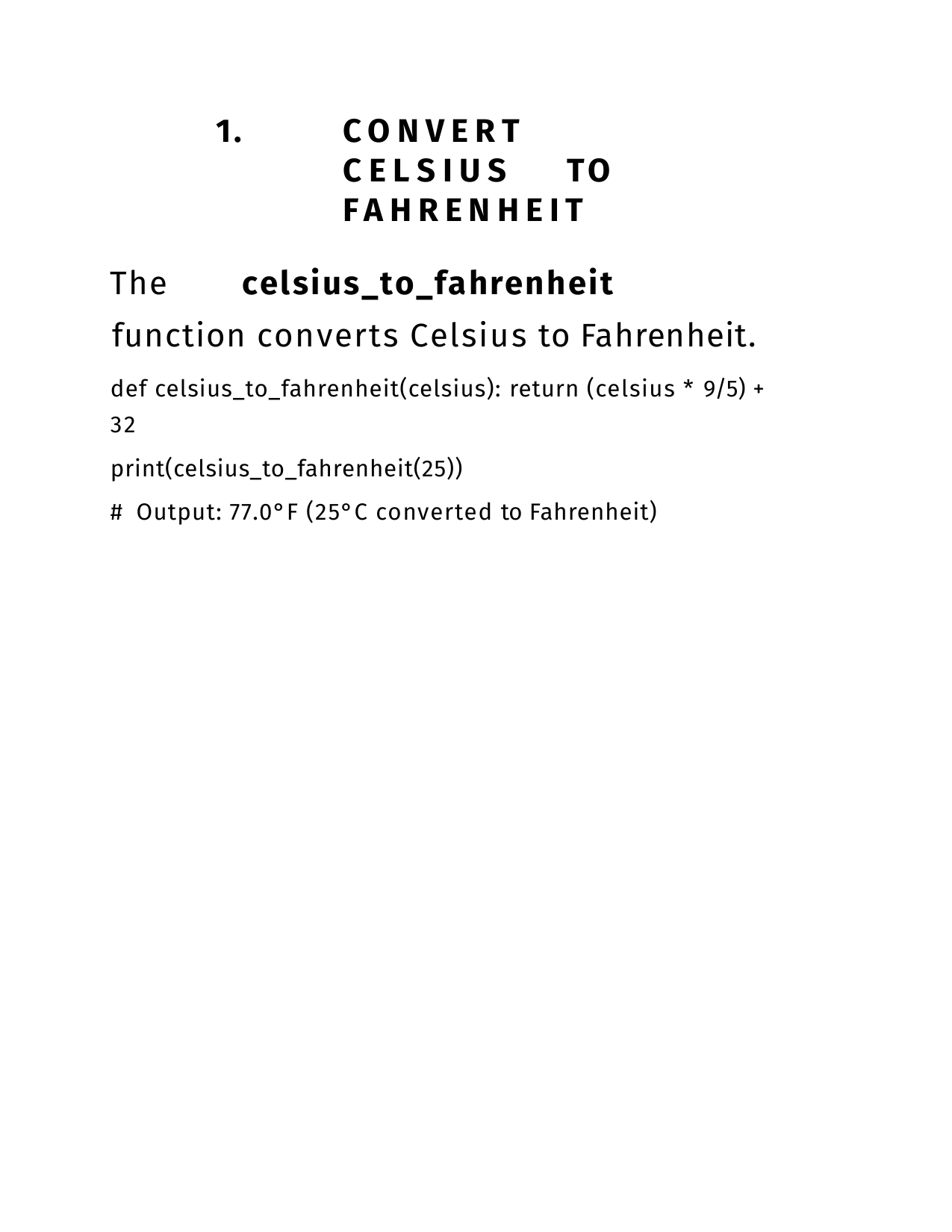

1.	CONVERT	CELSIUS	TO FAHRENHEIT
The	celsius_to_fahrenheit	function converts Celsius to Fahrenheit.
def celsius_to_fahrenheit(celsius): return (celsius * 9/5) +
32
print(celsius_to_fahrenheit(25))
# Output: 77.0°F (25°C converted to Fahrenheit)